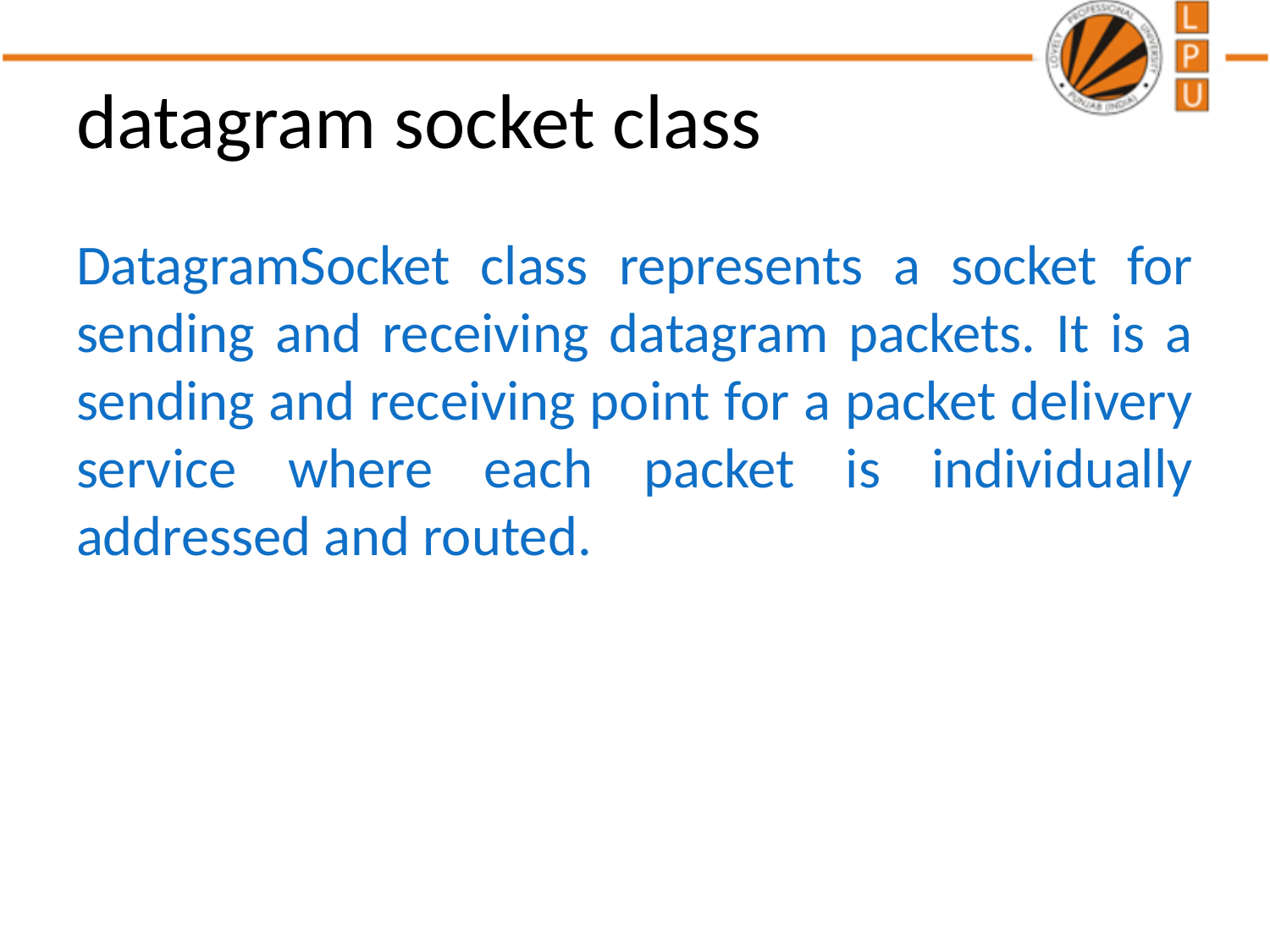

# datagram socket class
DatagramSocket class represents a socket for sending and receiving datagram packets. It is a sending and receiving point for a packet delivery service where each packet is individually addressed and routed.